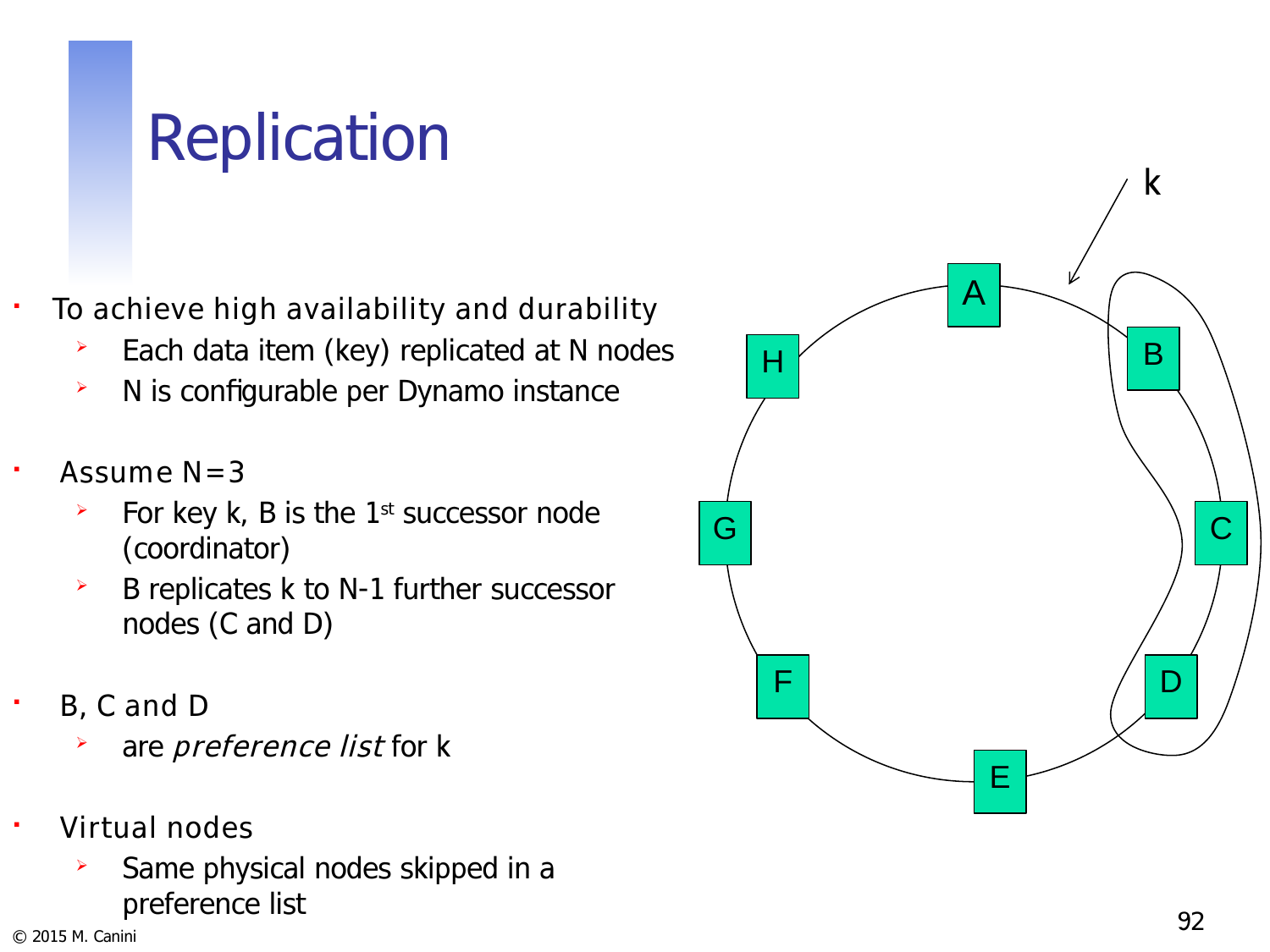

# Replication
k
A

To achieve high availability and durability
Each data item (key) replicated at N nodes
N is configurable per Dynamo instance

Assume N=3
For key k, B is the 1st successor node (coordinator)
B replicates k to N-1 further successor nodes (C and D)

B, C and D
are preference list for k

Virtual nodes
Same physical nodes skipped in a preference list

B
H
G
C
F
D
E
92